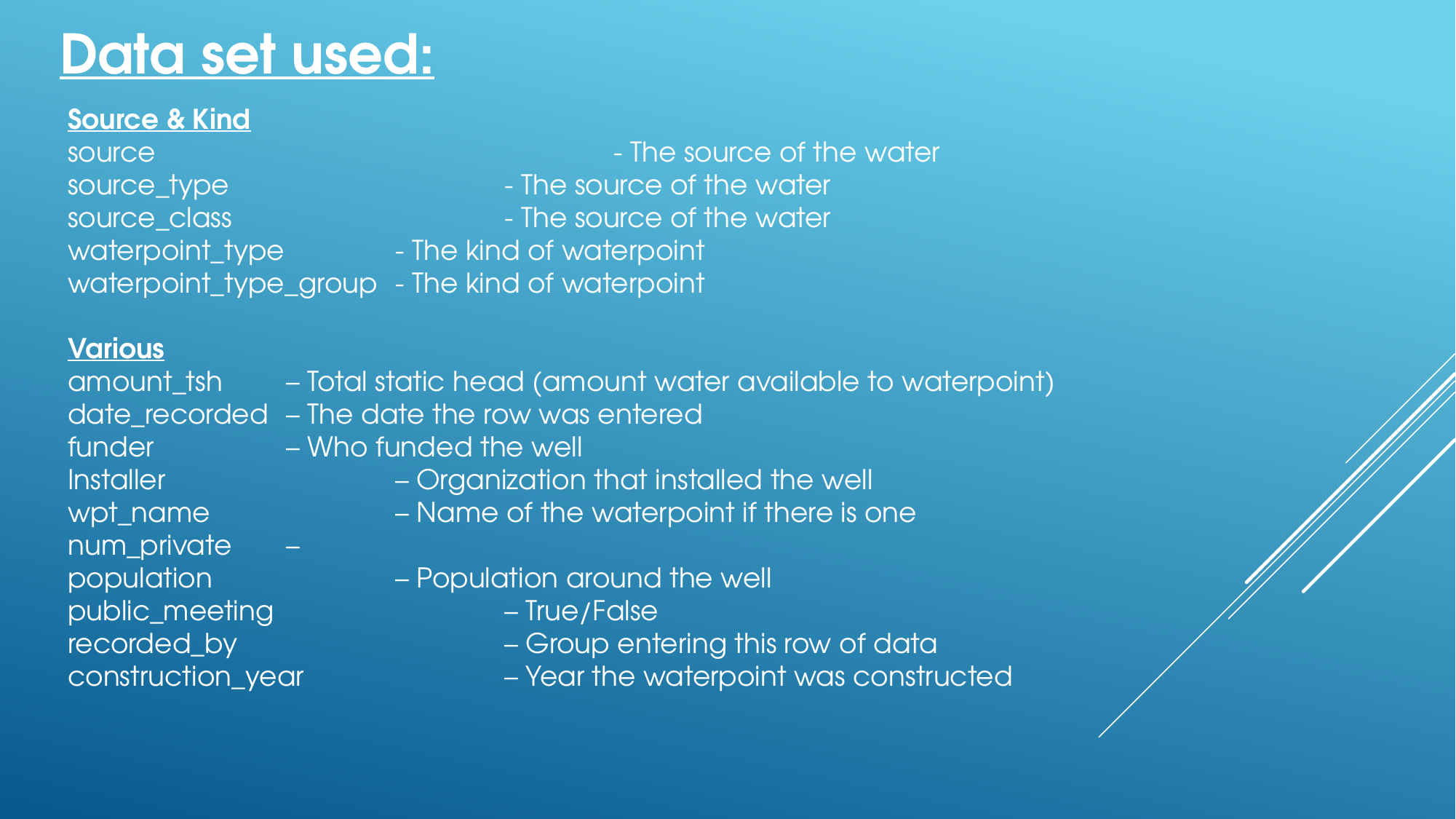

Data set used:
Source & Kind
source 					- The source of the water
source_type 			- The source of the water
source_class 			- The source of the water
waterpoint_type		- The kind of waterpoint
waterpoint_type_group	- The kind of waterpoint

Various
amount_tsh       	– Total static head (amount water available to waterpoint)
date_recorded 	– The date the row was entered
funder                	– Who funded the well
Installer			– Organization that installed the well
wpt_name		– Name of the waterpoint if there is one
num_private 	–
population 		– Population around the well
public_meeting 			– True/False
recorded_by 			– Group entering this row of data
construction_year		– Year the waterpoint was constructed